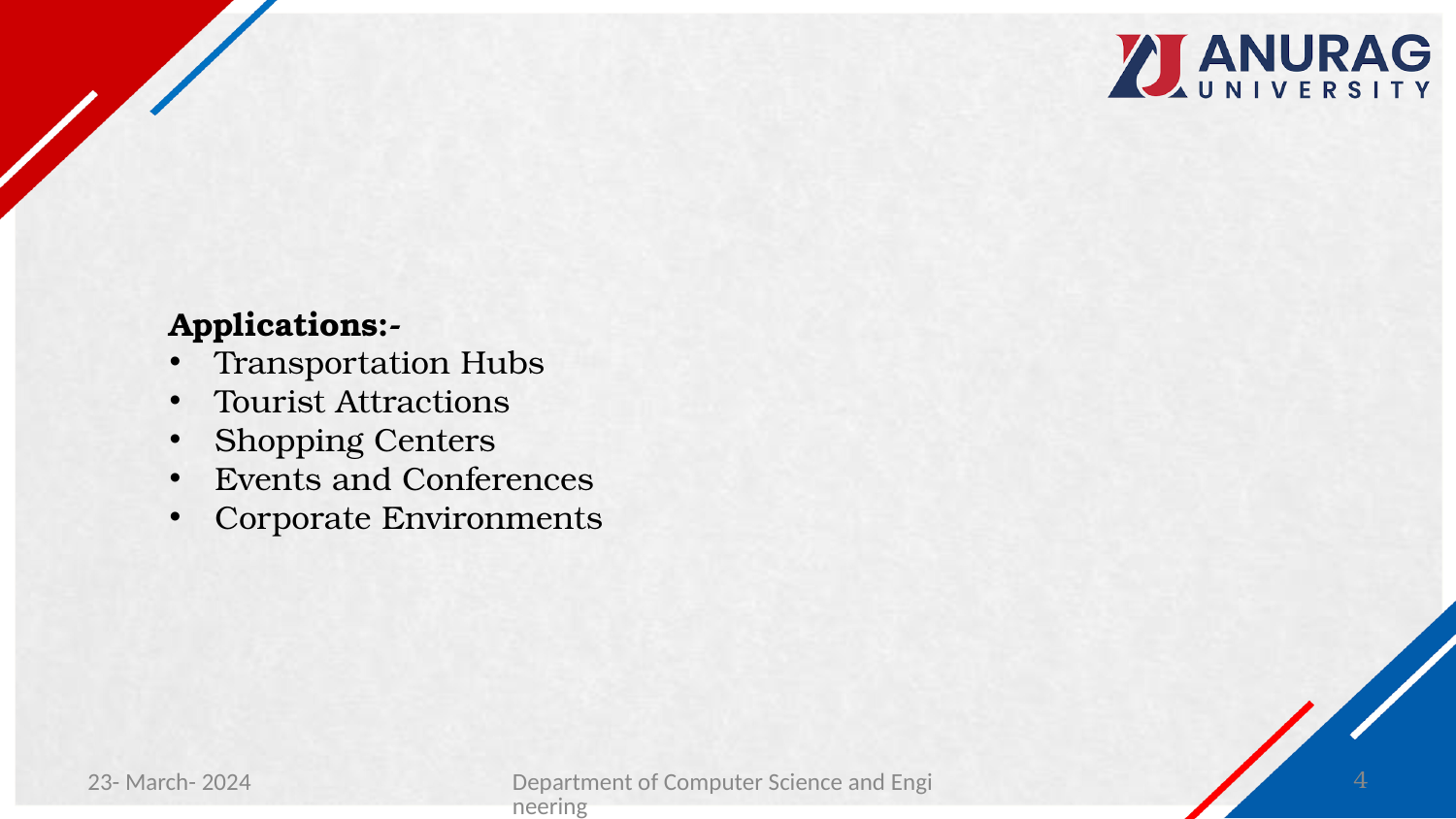

Applications:-
Transportation Hubs
Tourist Attractions
Shopping Centers
Events and Conferences
Corporate Environments

23- March- 2024
Department of Computer Science and Engineering
4